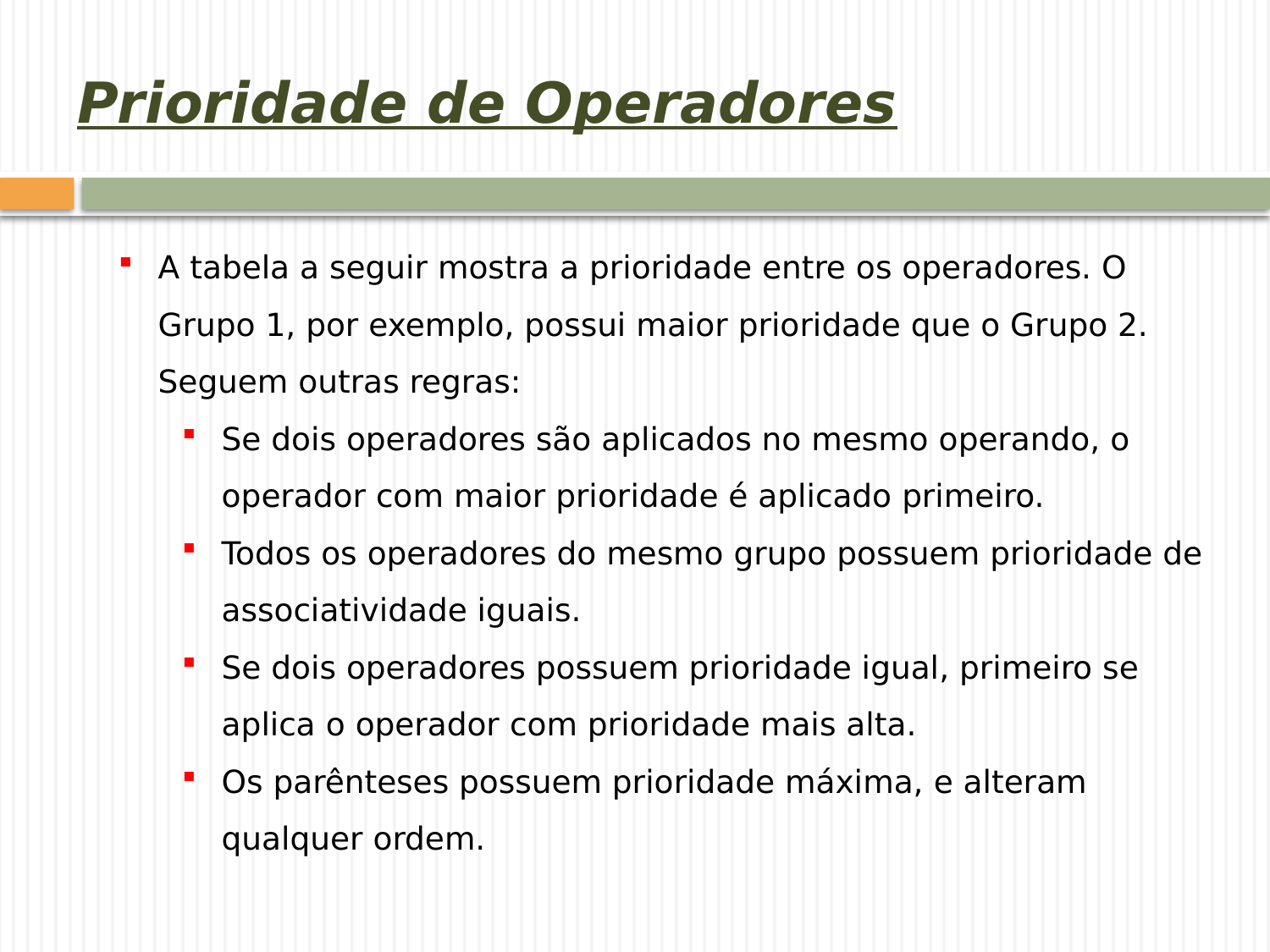

# Prioridade de Operadores
A tabela a seguir mostra a prioridade entre os operadores. O Grupo 1, por exemplo, possui maior prioridade que o Grupo 2. Seguem outras regras:
Se dois operadores são aplicados no mesmo operando, o operador com maior prioridade é aplicado primeiro.
Todos os operadores do mesmo grupo possuem prioridade de associatividade iguais.
Se dois operadores possuem prioridade igual, primeiro se aplica o operador com prioridade mais alta.
Os parênteses possuem prioridade máxima, e alteram qualquer ordem.